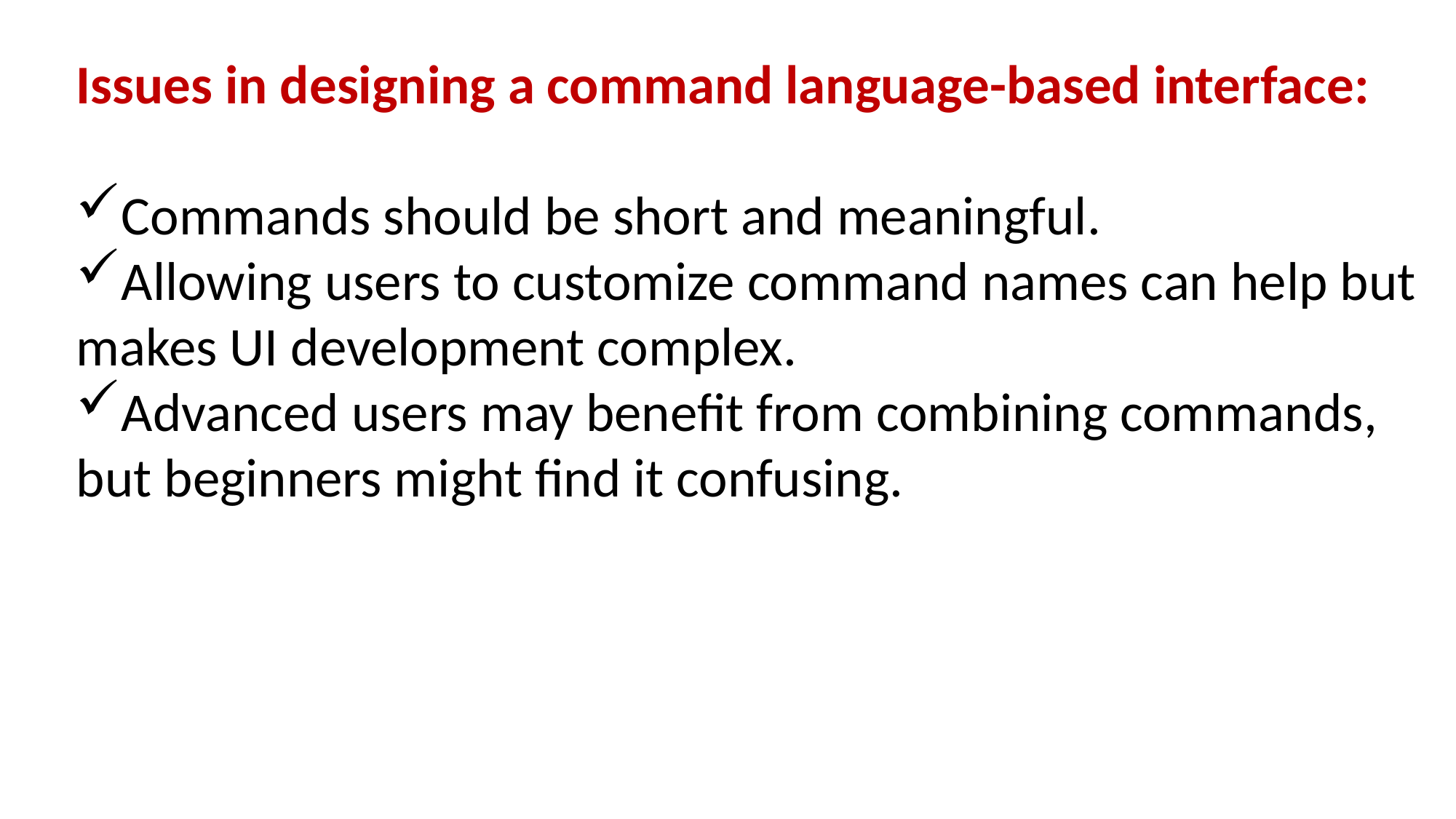

Issues in designing a command language-based interface:

Commands should be short and meaningful.
Allowing users to customize command names can help but makes UI development complex.
Advanced users may benefit from combining commands, but beginners might find it confusing.